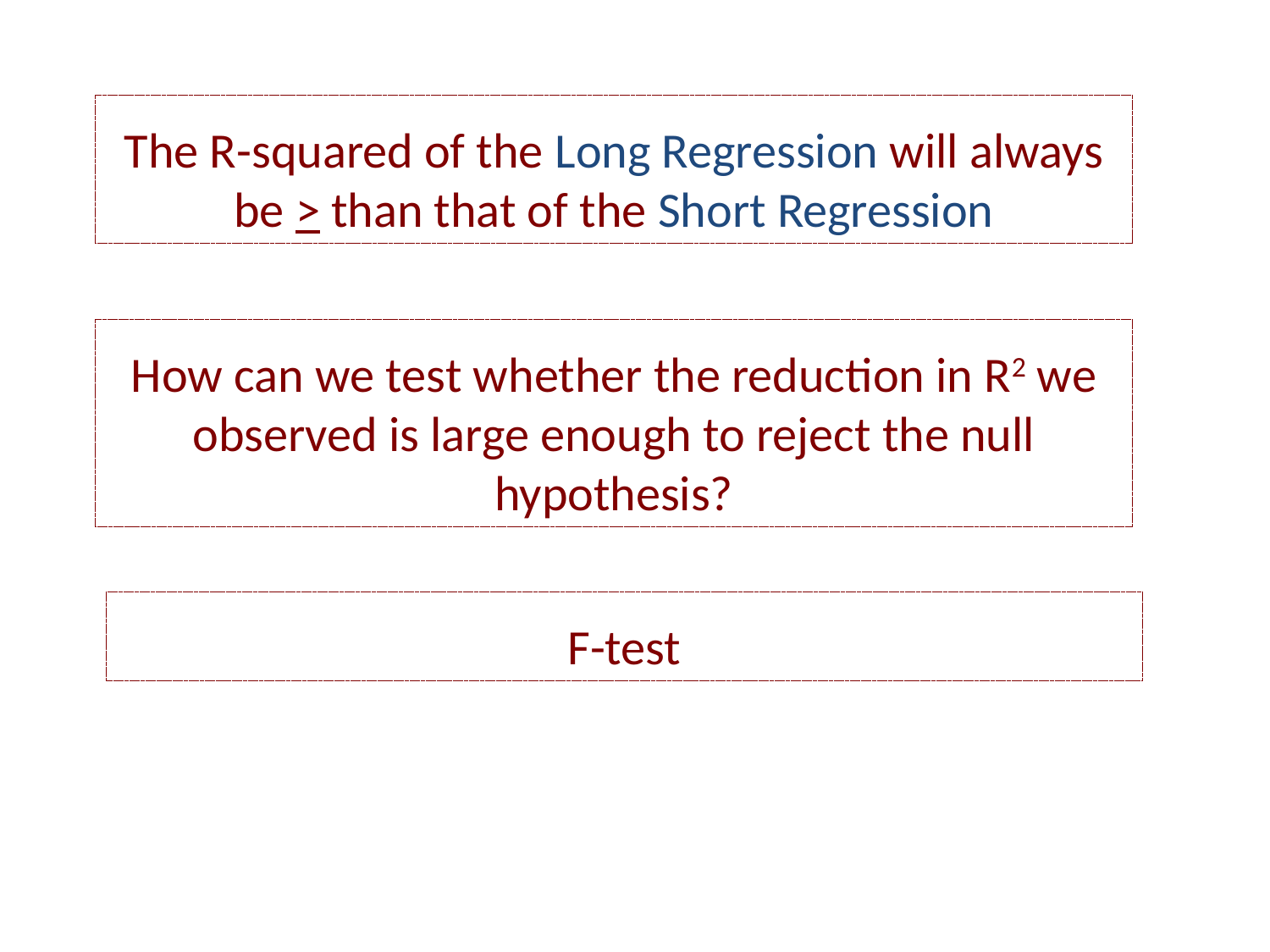

The R-squared of the Long Regression will always be > than that of the Short Regression

How can we test whether the reduction in R2 we observed is large enough to reject the null hypothesis?

F-test